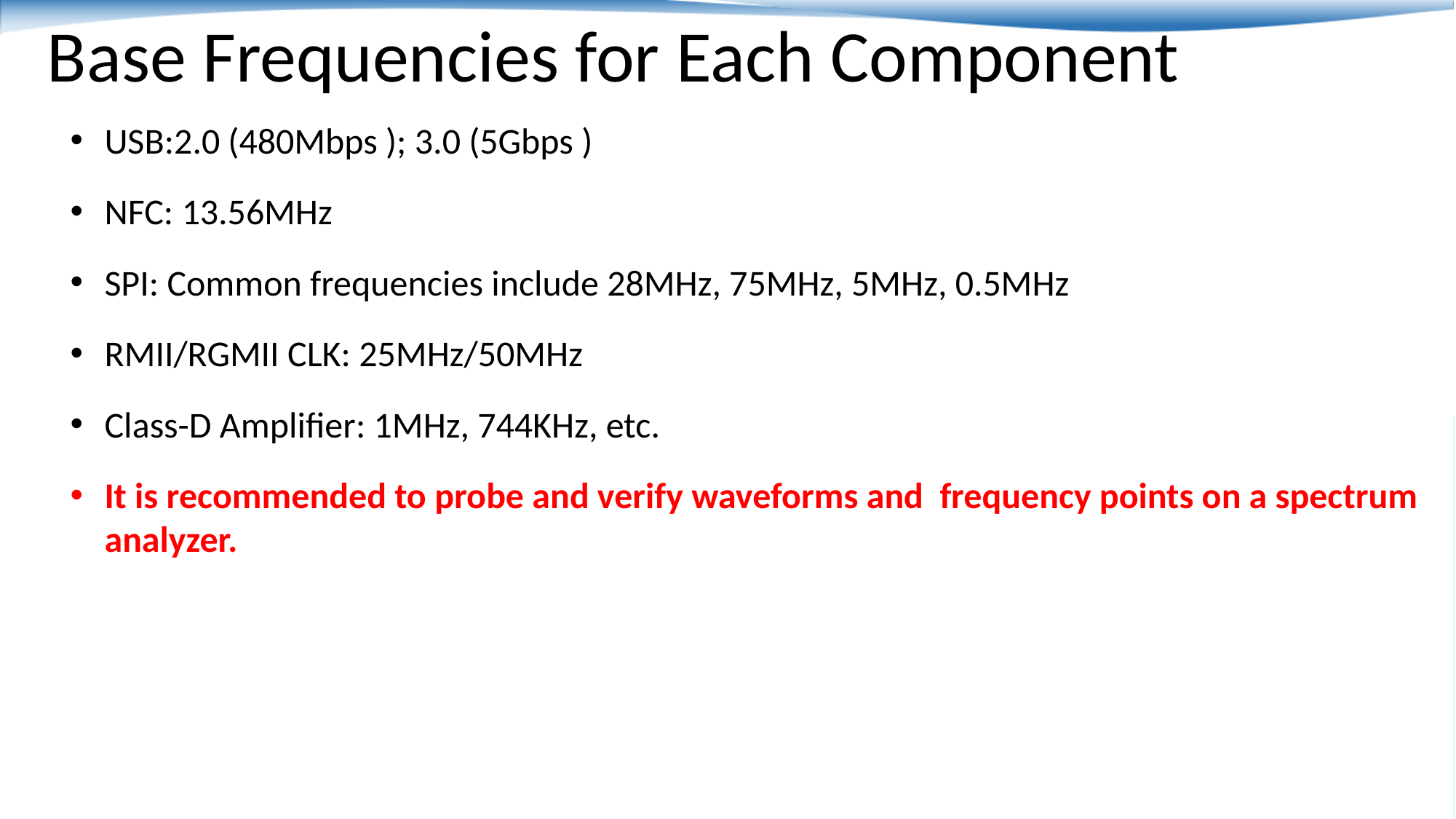

Base Frequencies for Each Component
USB:2.0 (480Mbps ); 3.0 (5Gbps )
NFC: 13.56MHz
SPI: Common frequencies include 28MHz, 75MHz, 5MHz, 0.5MHz
RMII/RGMII CLK: 25MHz/50MHz
Class-D Amplifier: 1MHz, 744KHz, etc.
It is recommended to probe and verify waveforms and  frequency points on a spectrum analyzer.